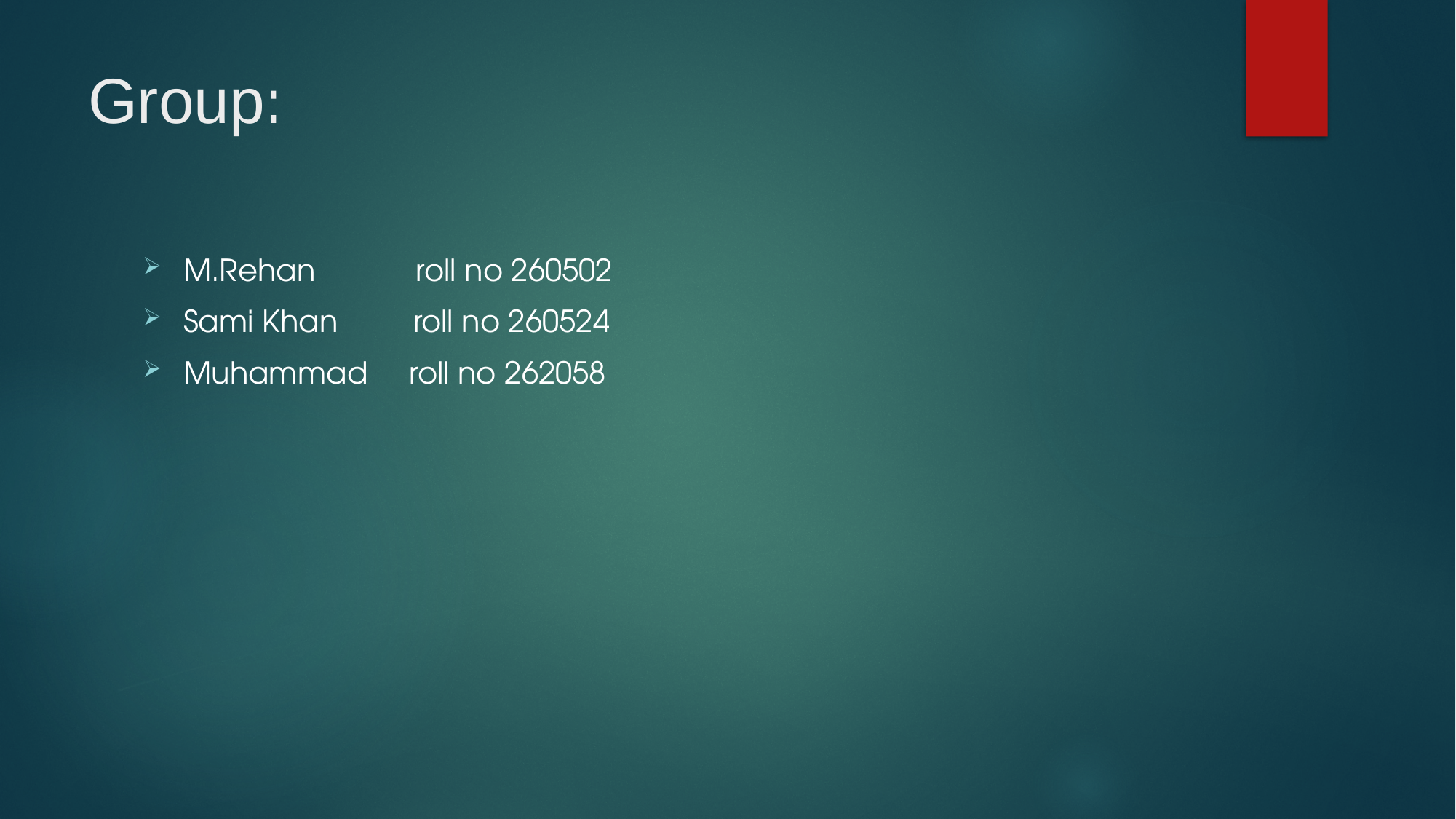

# Group:
M.Rehan            roll no 260502
Sami Khan         roll no 260524
Muhammad     roll no 262058